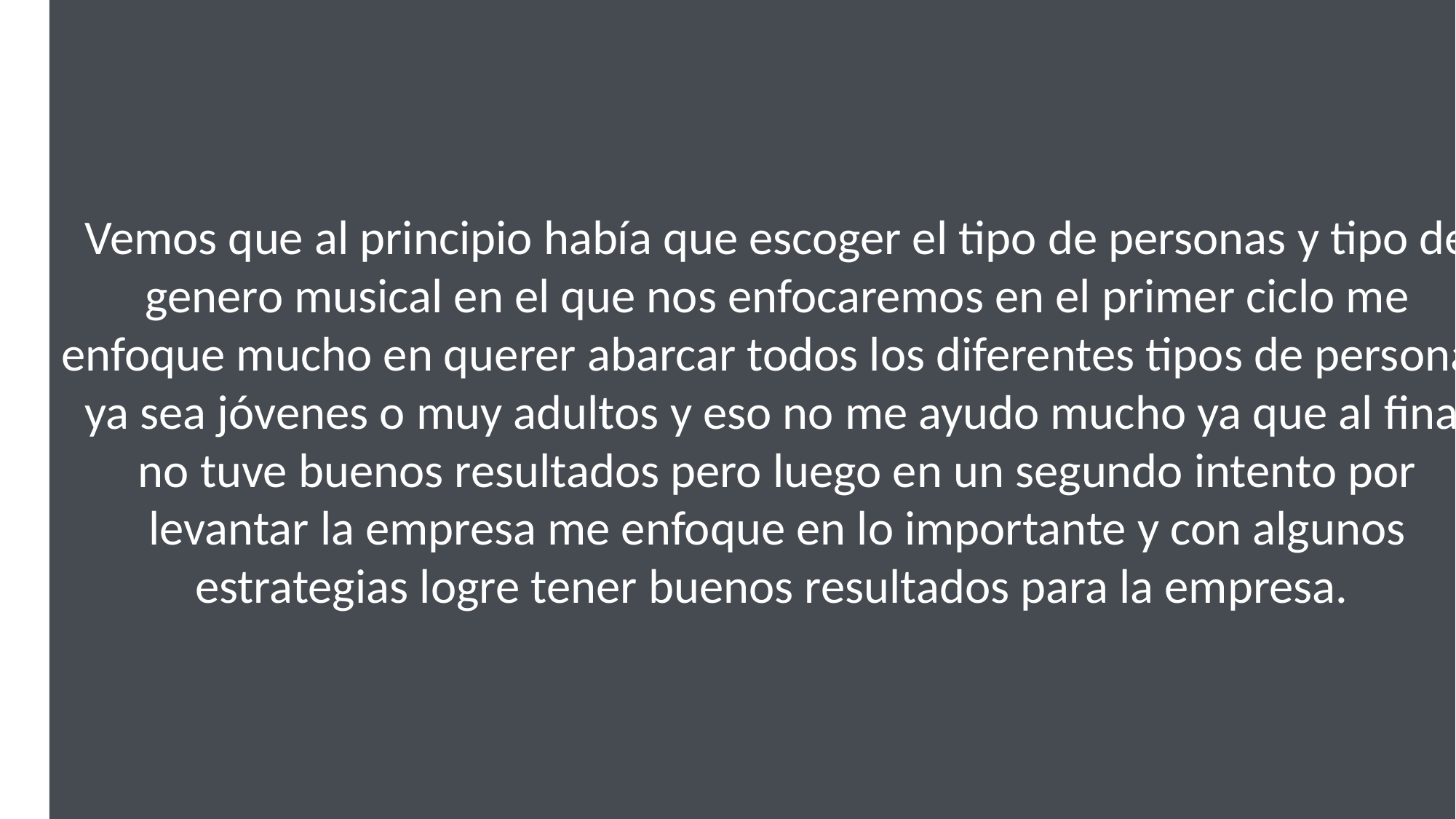

Vemos que al principio había que escoger el tipo de personas y tipo de genero musical en el que nos enfocaremos en el primer ciclo me enfoque mucho en querer abarcar todos los diferentes tipos de personas ya sea jóvenes o muy adultos y eso no me ayudo mucho ya que al final no tuve buenos resultados pero luego en un segundo intento por levantar la empresa me enfoque en lo importante y con algunos estrategias logre tener buenos resultados para la empresa.
#